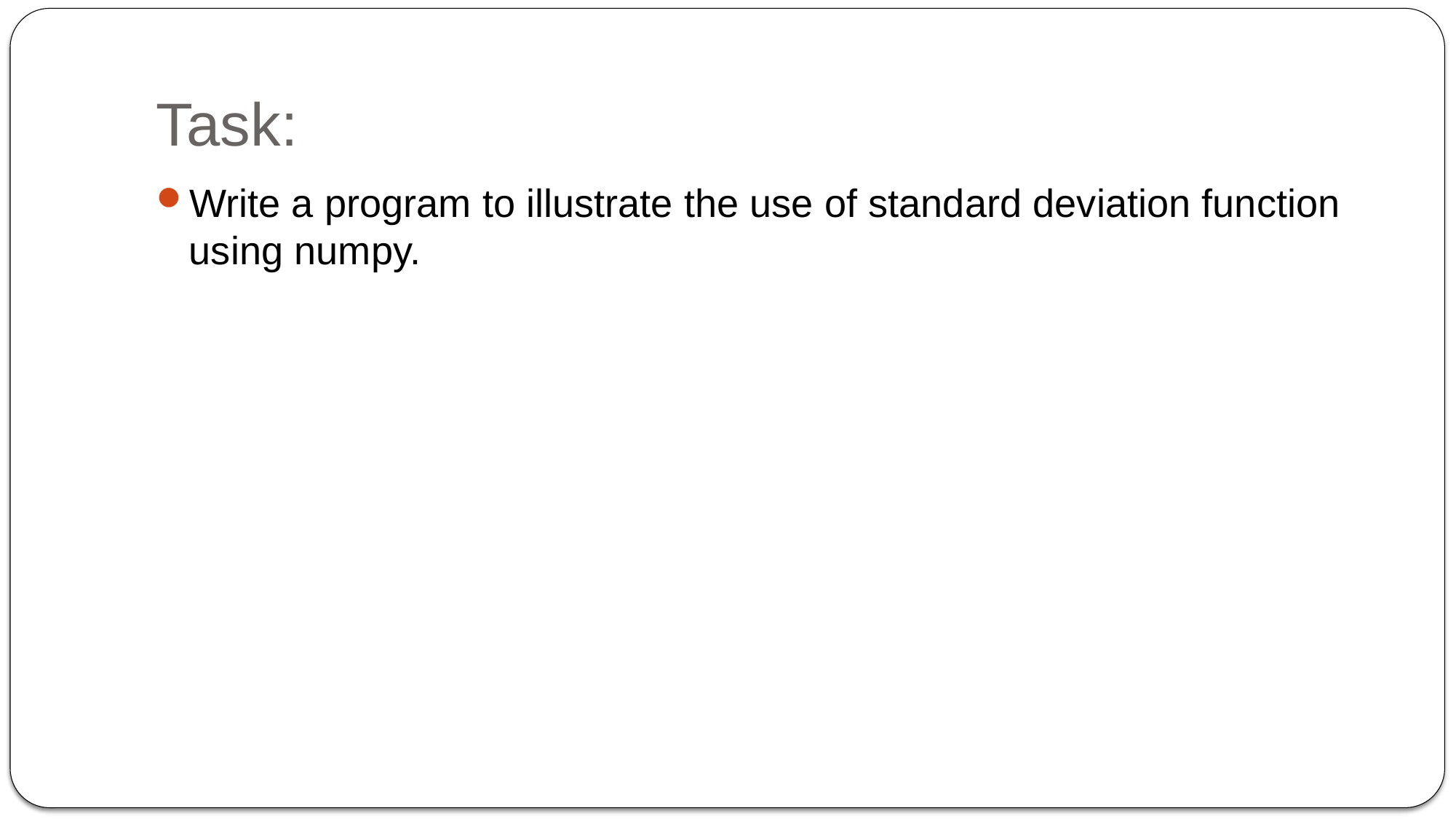

# Task:
Write a program to illustrate the use of standard deviation function using numpy.